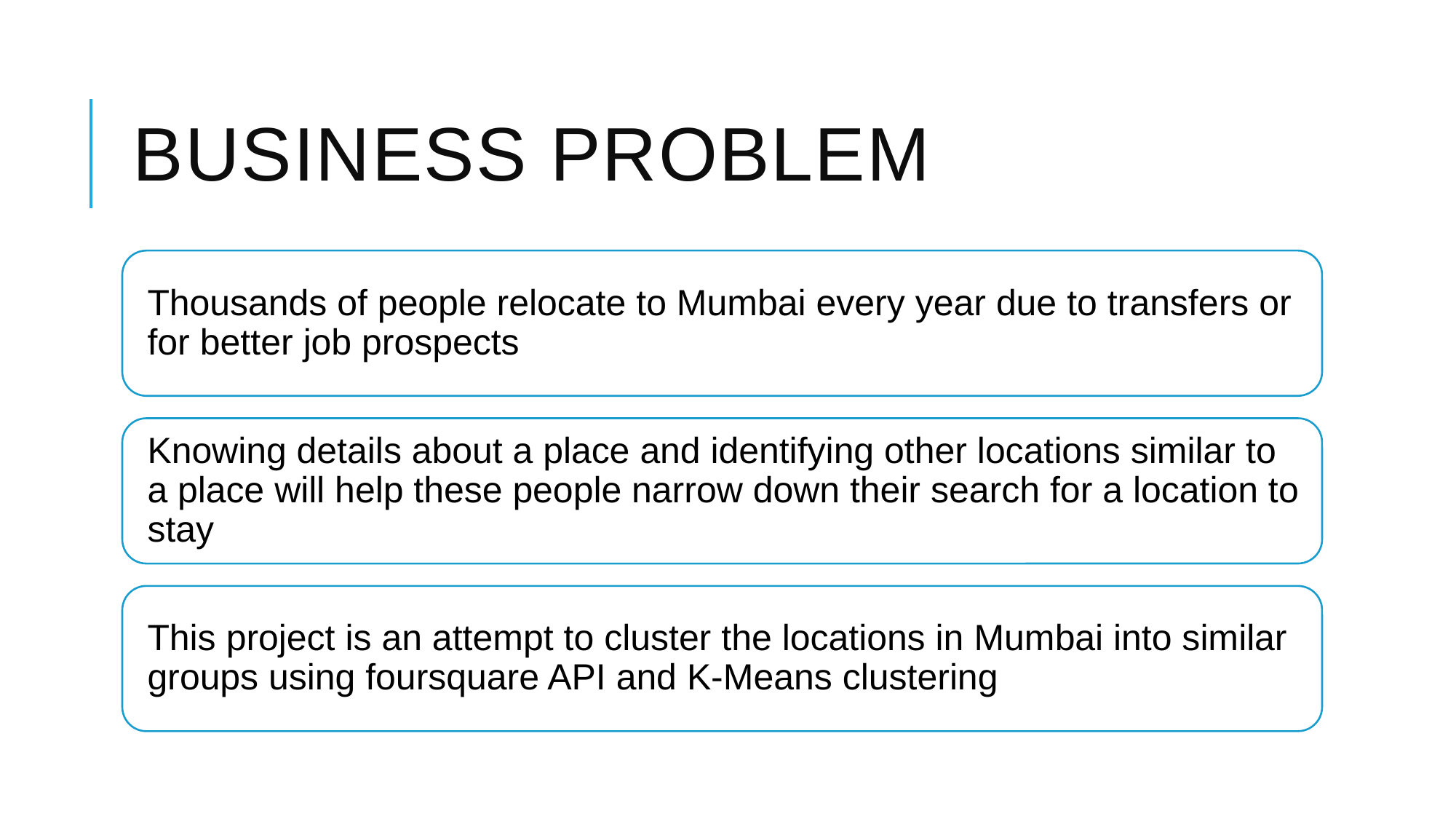

# Business problem
Thousands of people relocate to Mumbai every year due to transfers or for better job prospects
Knowing details about a place and identifying other locations similar to a place will help these people narrow down their search for a location to stay
This project is an attempt to cluster the locations in Mumbai into similar groups using foursquare API and K-Means clustering